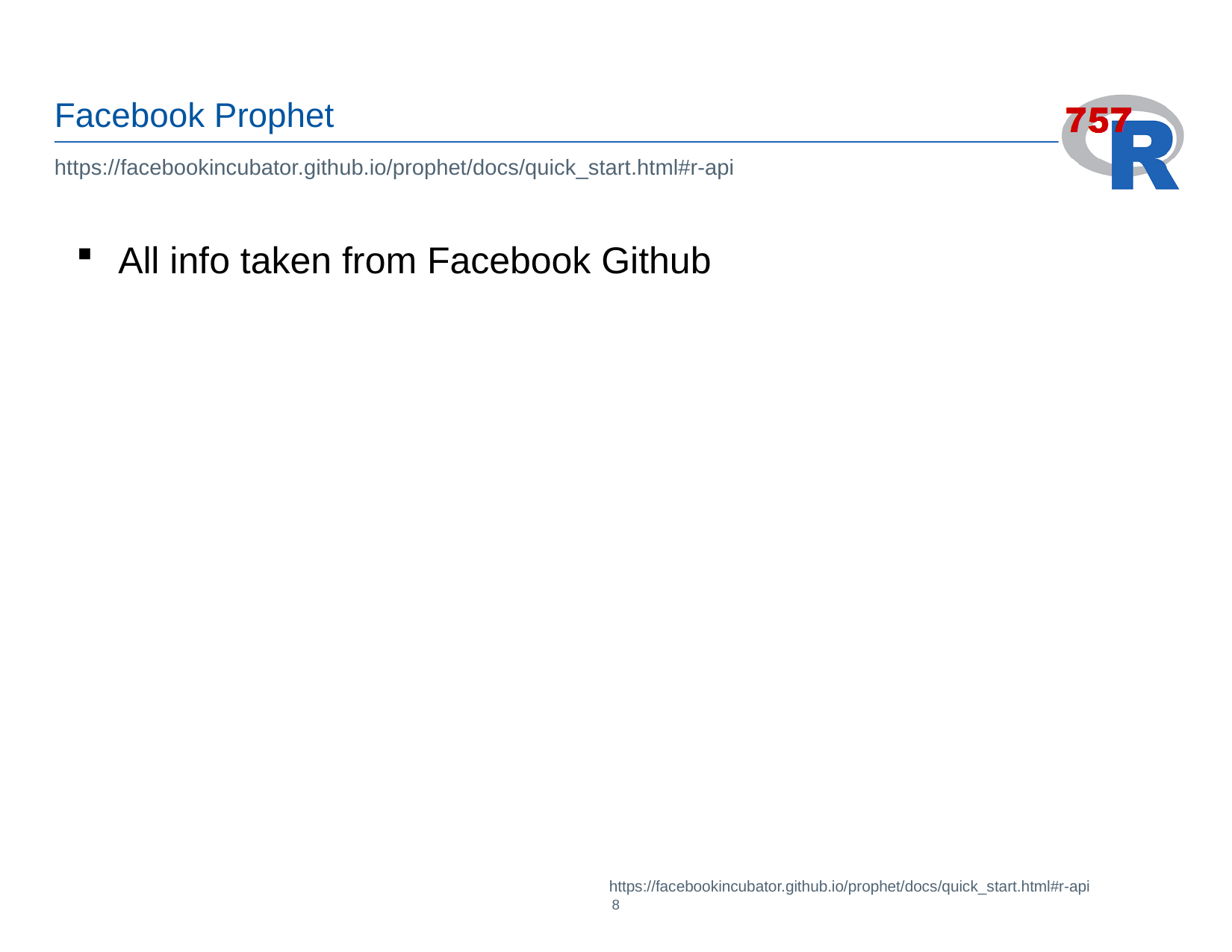

Facebook Prophet
https://facebookincubator.github.io/prophet/docs/quick_start.html#r-api
All info taken from Facebook Github

https://facebookincubator.github.io/prophet/docs/quick_start.html#r-api